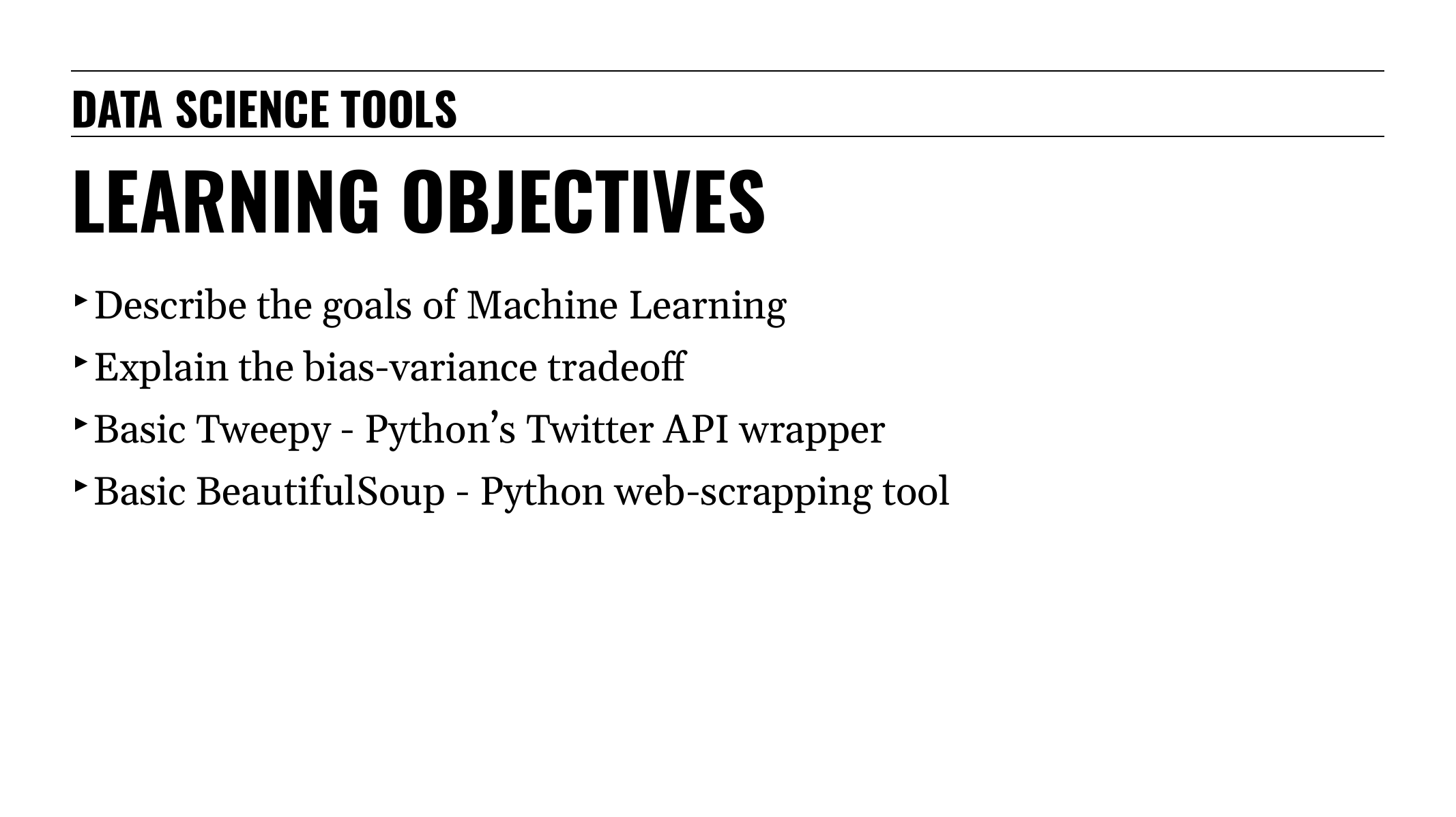

DATA SCIENCE TOOLS
# LEARNING OBJECTIVES

Describe the goals of Machine Learning
Explain the bias-variance tradeoff
Basic Tweepy - Python’s Twitter API wrapper
Basic BeautifulSoup - Python web-scrapping tool